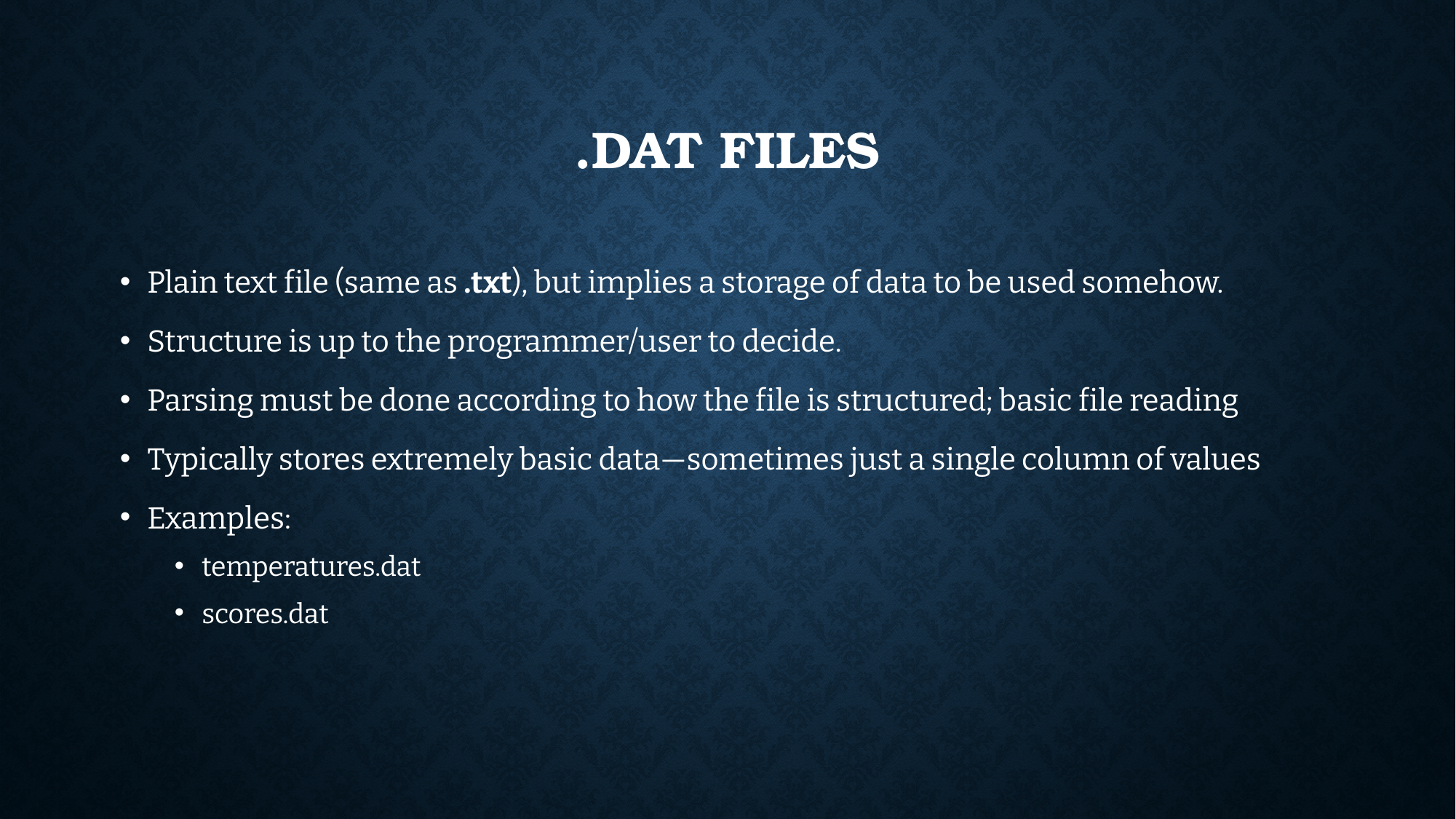

# .Dat files
Plain text file (same as .txt), but implies a storage of data to be used somehow.
Structure is up to the programmer/user to decide.
Parsing must be done according to how the file is structured; basic file reading
Typically stores extremely basic data—sometimes just a single column of values
Examples:
temperatures.dat
scores.dat